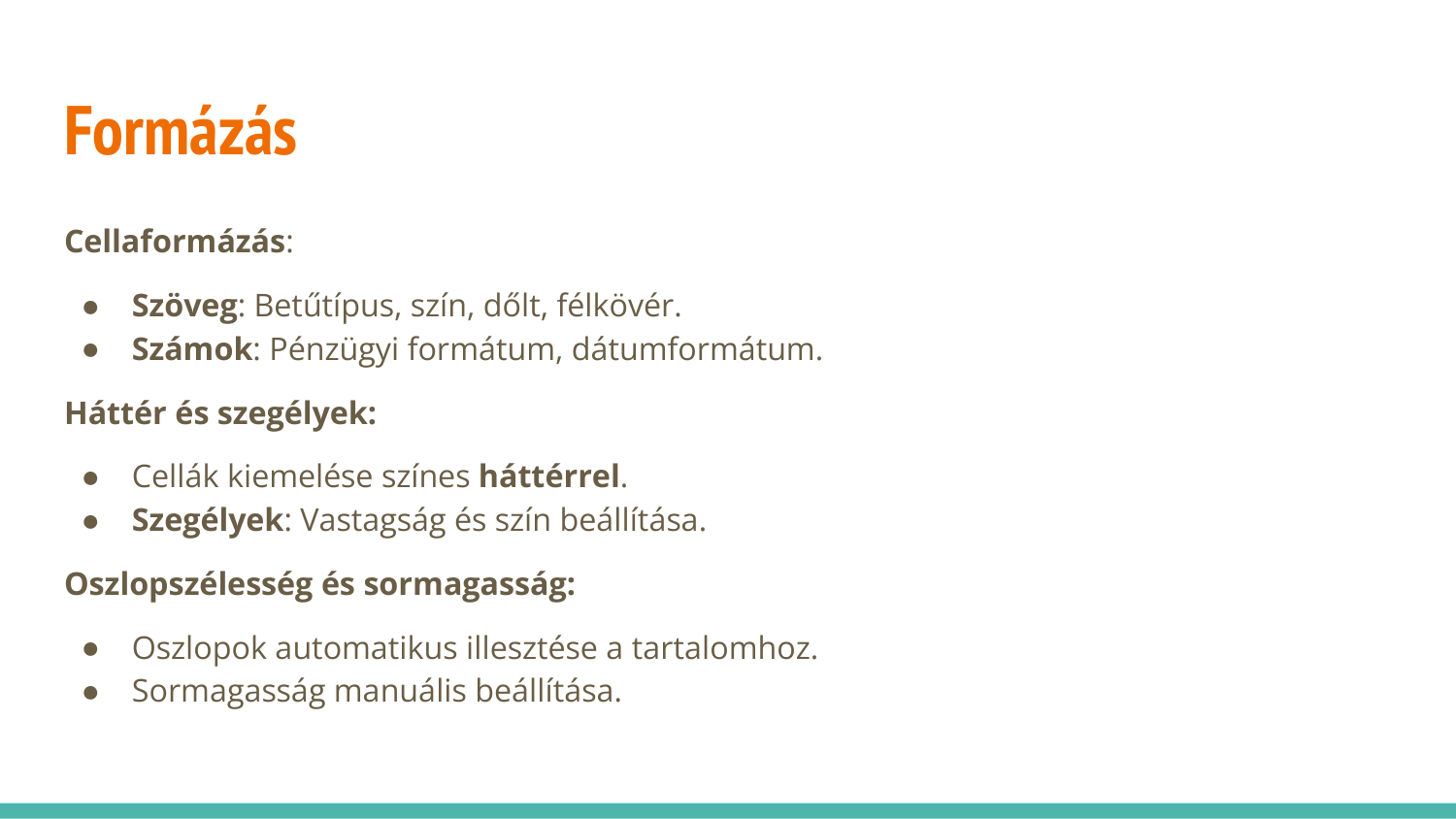

# Formázás
Cellaformázás:
Szöveg: Betűtípus, szín, dőlt, félkövér.
Számok: Pénzügyi formátum, dátumformátum.
Háttér és szegélyek:
Cellák kiemelése színes háttérrel.
Szegélyek: Vastagság és szín beállítása.
Oszlopszélesség és sormagasság:
Oszlopok automatikus illesztése a tartalomhoz.
Sormagasság manuális beállítása.